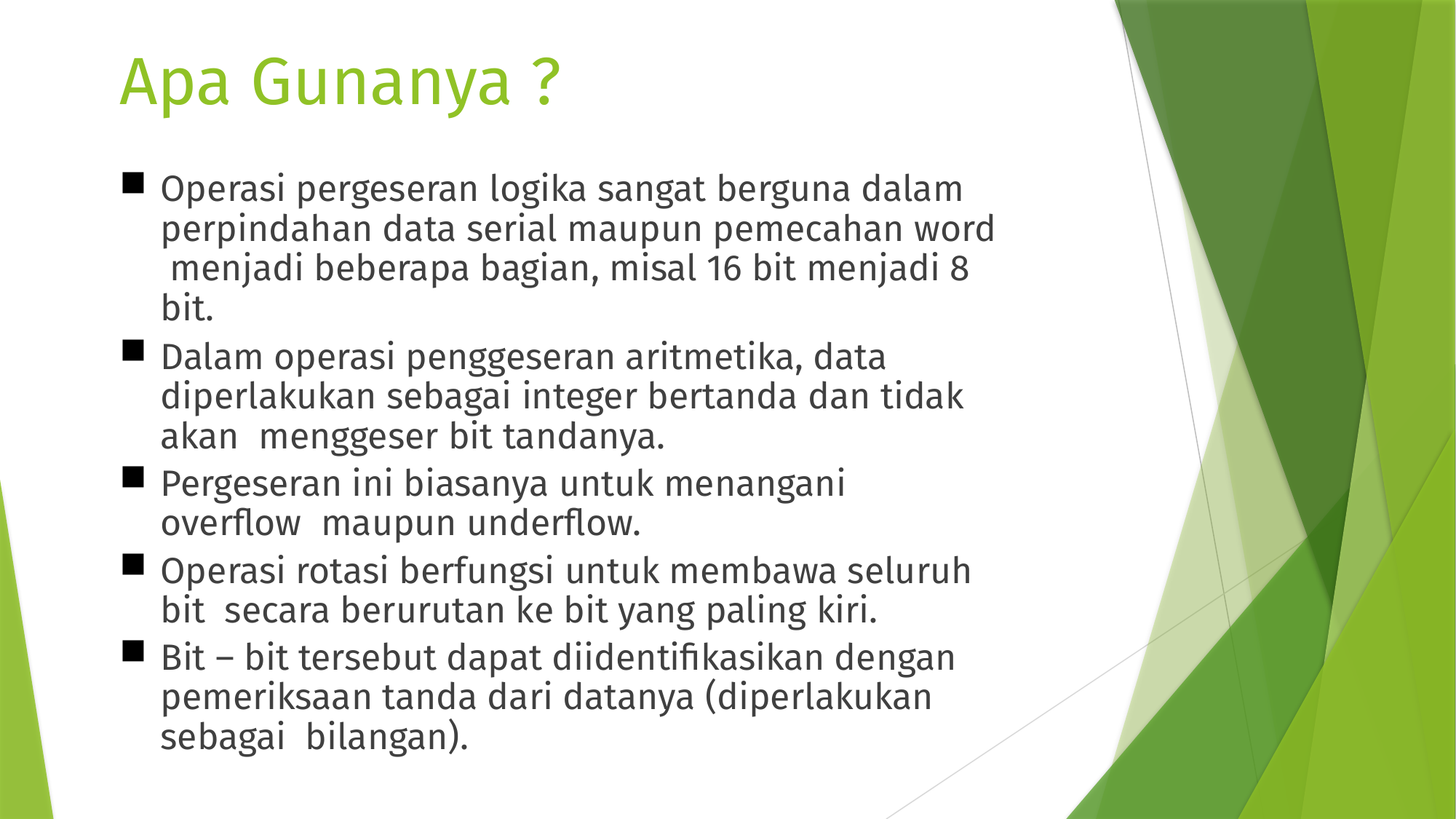

# Apa Gunanya ?
Operasi pergeseran logika sangat berguna dalam  perpindahan data serial maupun pemecahan word  menjadi beberapa bagian, misal 16 bit menjadi 8 bit.
Dalam operasi penggeseran aritmetika, data  diperlakukan sebagai integer bertanda dan tidak akan  menggeser bit tandanya.
Pergeseran ini biasanya untuk menangani overflow  maupun underflow.
Operasi rotasi berfungsi untuk membawa seluruh bit  secara berurutan ke bit yang paling kiri.
Bit – bit tersebut dapat diidentifikasikan dengan  pemeriksaan tanda dari datanya (diperlakukan sebagai  bilangan).